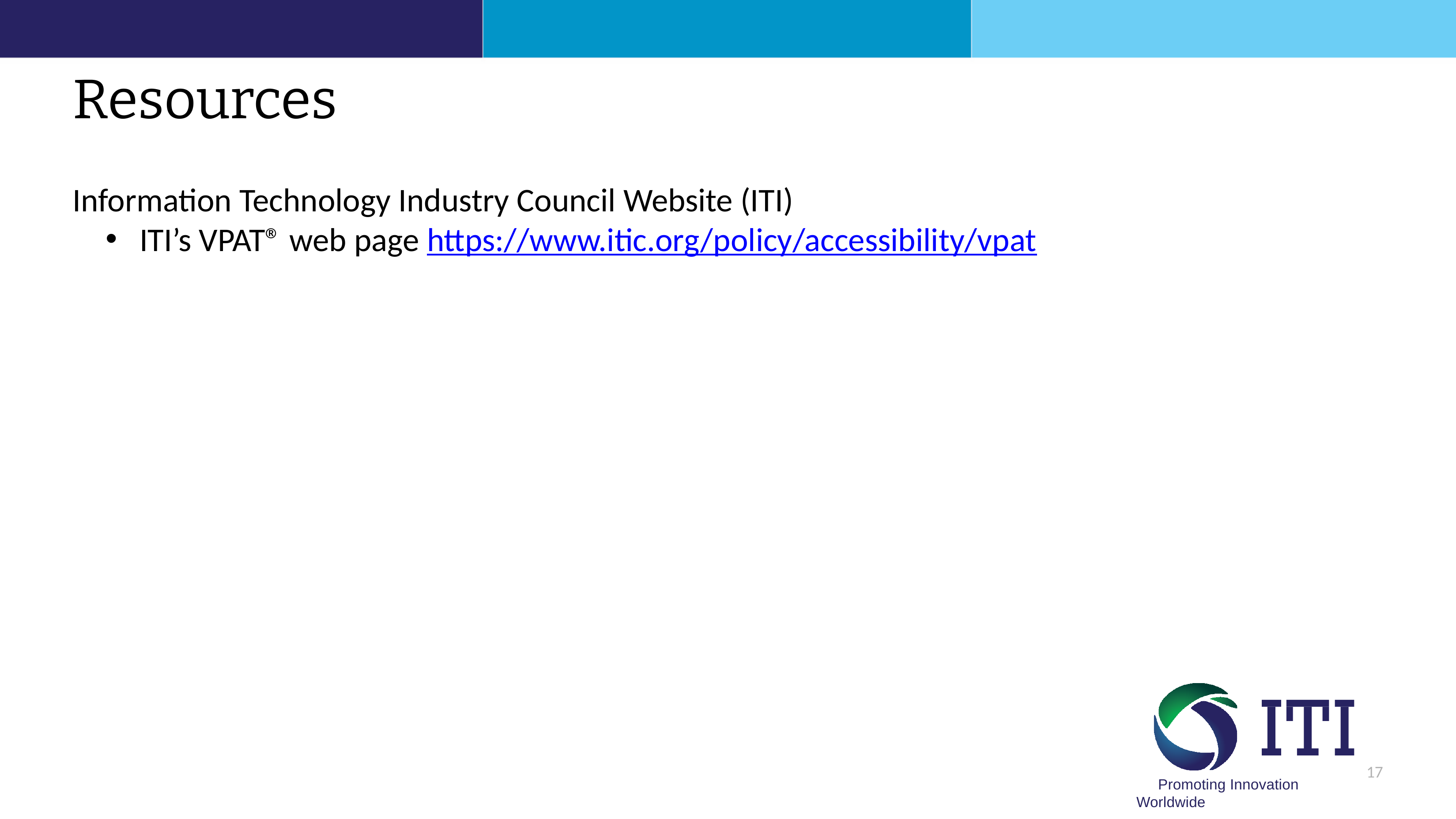

# Resources
Information Technology Industry Council Website (ITI)
ITI’s VPAT® web page https://www.itic.org/policy/accessibility/vpat
17
ITI Promoting Innovation Worldwide